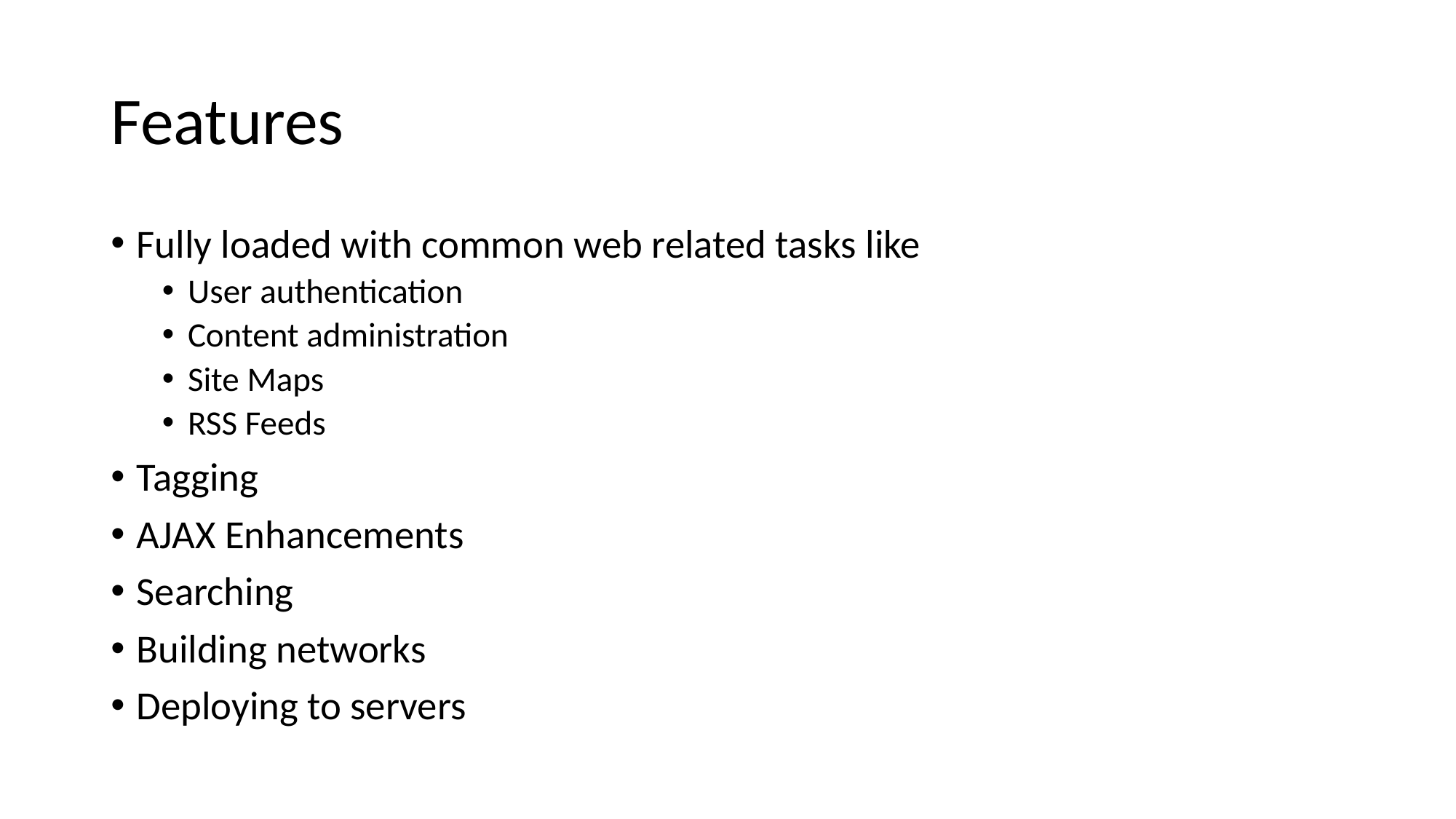

# Features
Fully loaded with common web related tasks like
User authentication
Content administration
Site Maps
RSS Feeds
Tagging
AJAX Enhancements
Searching
Building networks
Deploying to servers